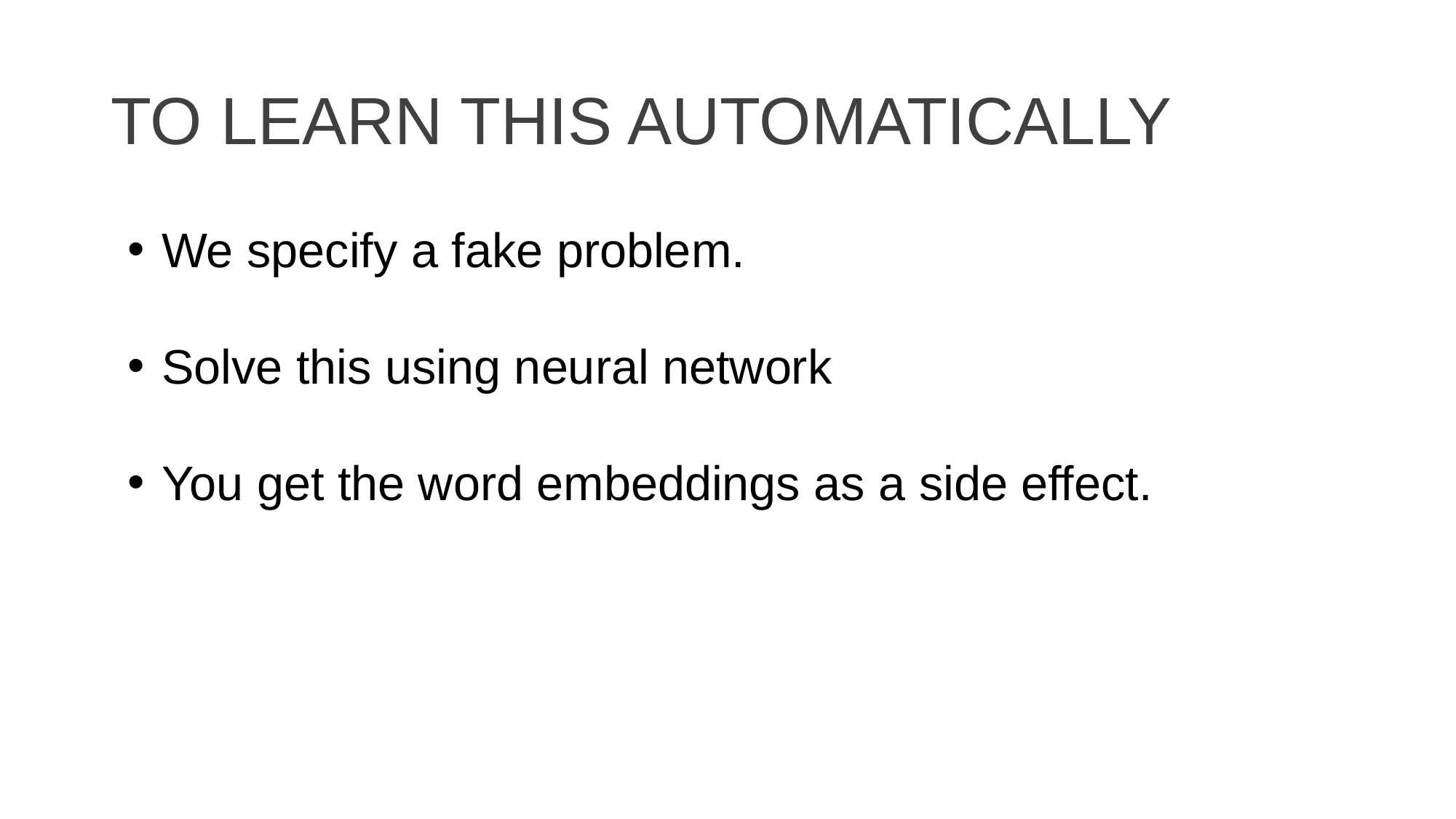

# To Learn This automatically
We specify a fake problem.

Solve this using neural network

You get the word embeddings as a side effect.